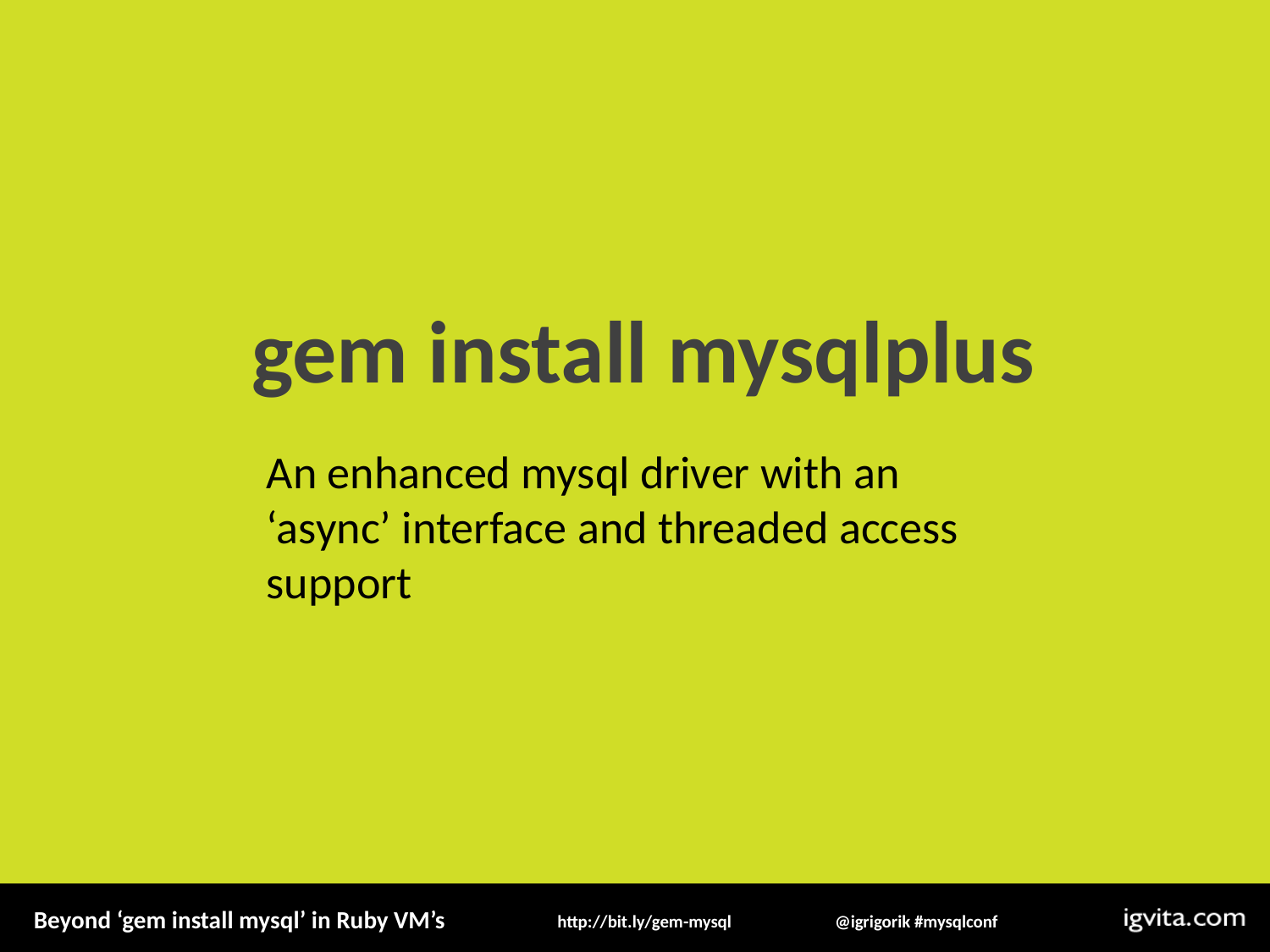

gem install mysqlplus

An enhanced mysql driver with an ‘async’ interface and threaded access support